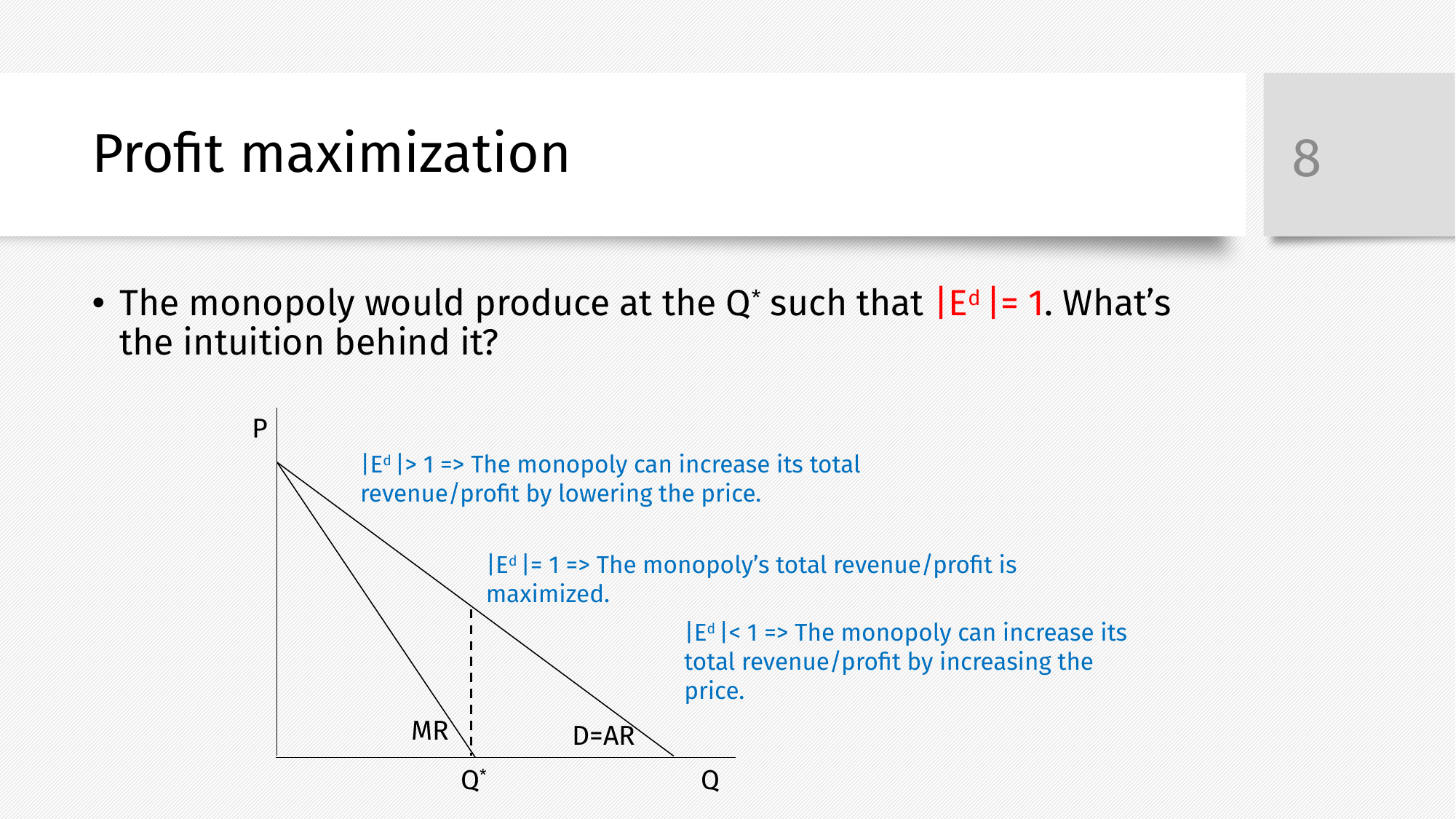

8
# Profit maximization
The monopoly would produce at the Q* such that |Ed |= 1. What’s the intuition behind it?

P
|Ed |> 1 => The monopoly can increase its total revenue/profit by lowering the price.
|Ed |= 1 => The monopoly’s total revenue/profit is maximized.
|Ed |< 1 => The monopoly can increase its total revenue/profit by increasing the price.
MR
D=AR
Q*
Q